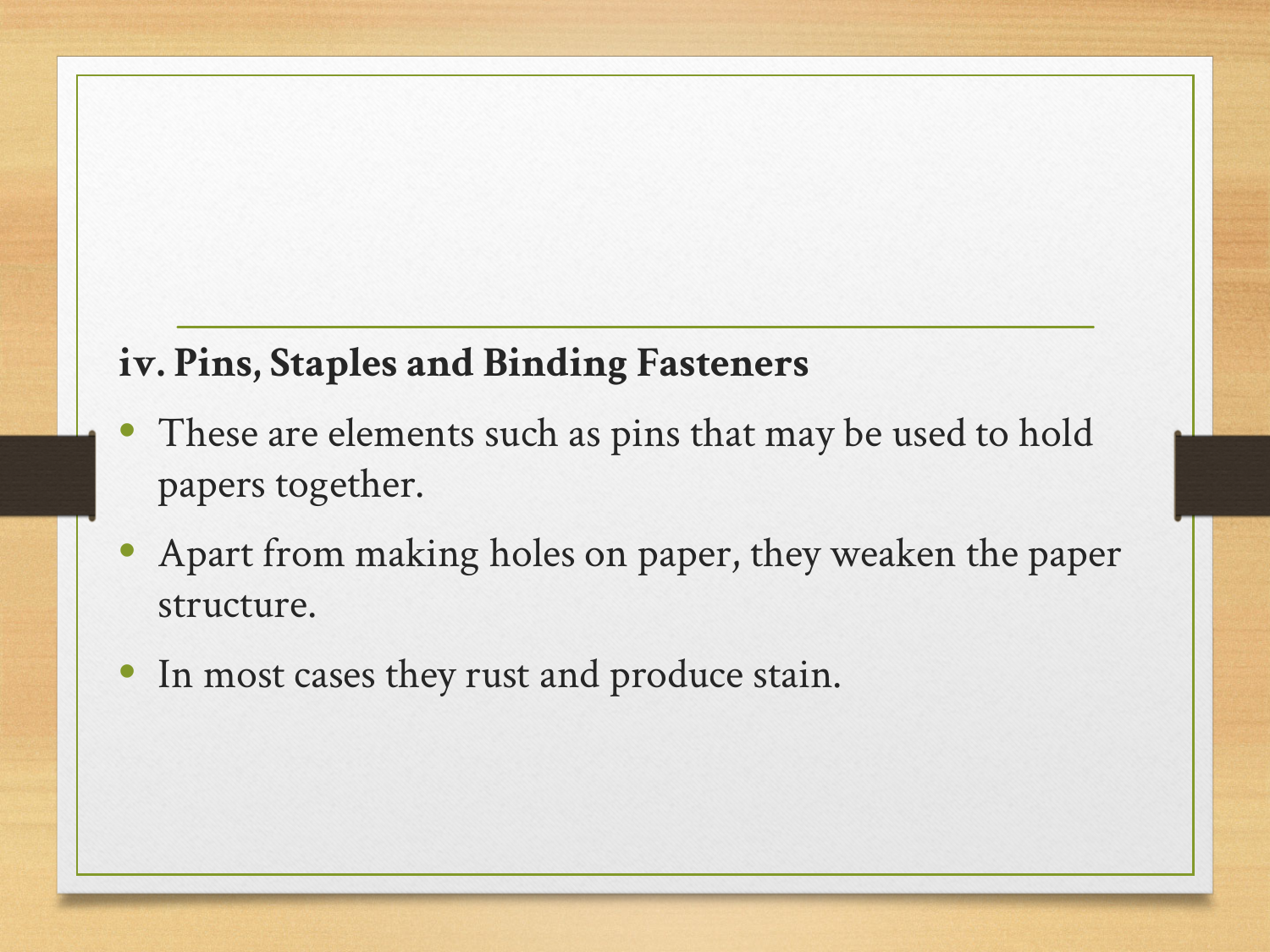

iv. Pins, Staples and Binding Fasteners
These are elements such as pins that may be used to hold papers together.
Apart from making holes on paper, they weaken the paper structure.
In most cases they rust and produce stain.